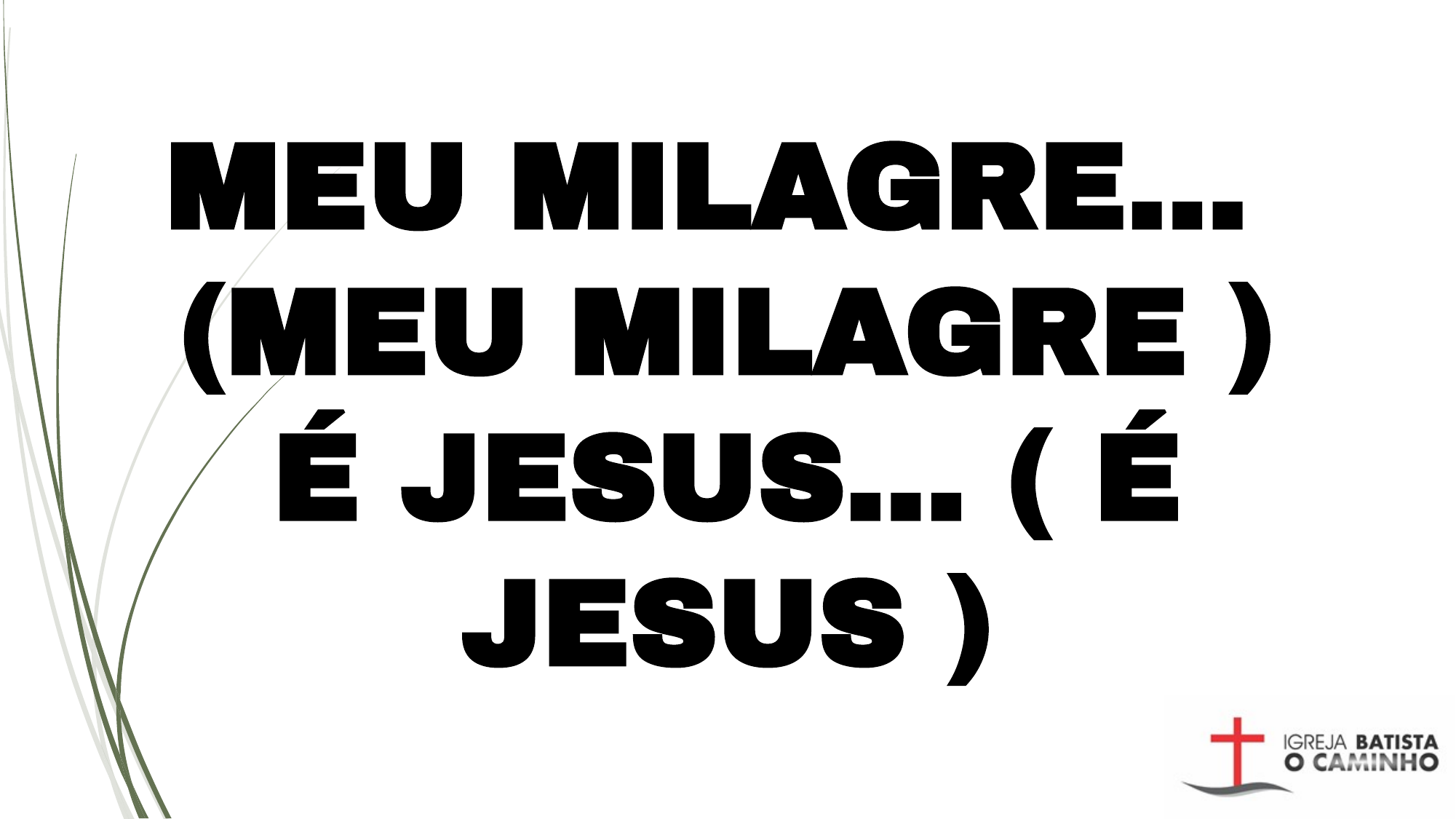

# MEU MILAGRE...  (MEU MILAGRE ) É JESUS... ( É JESUS )